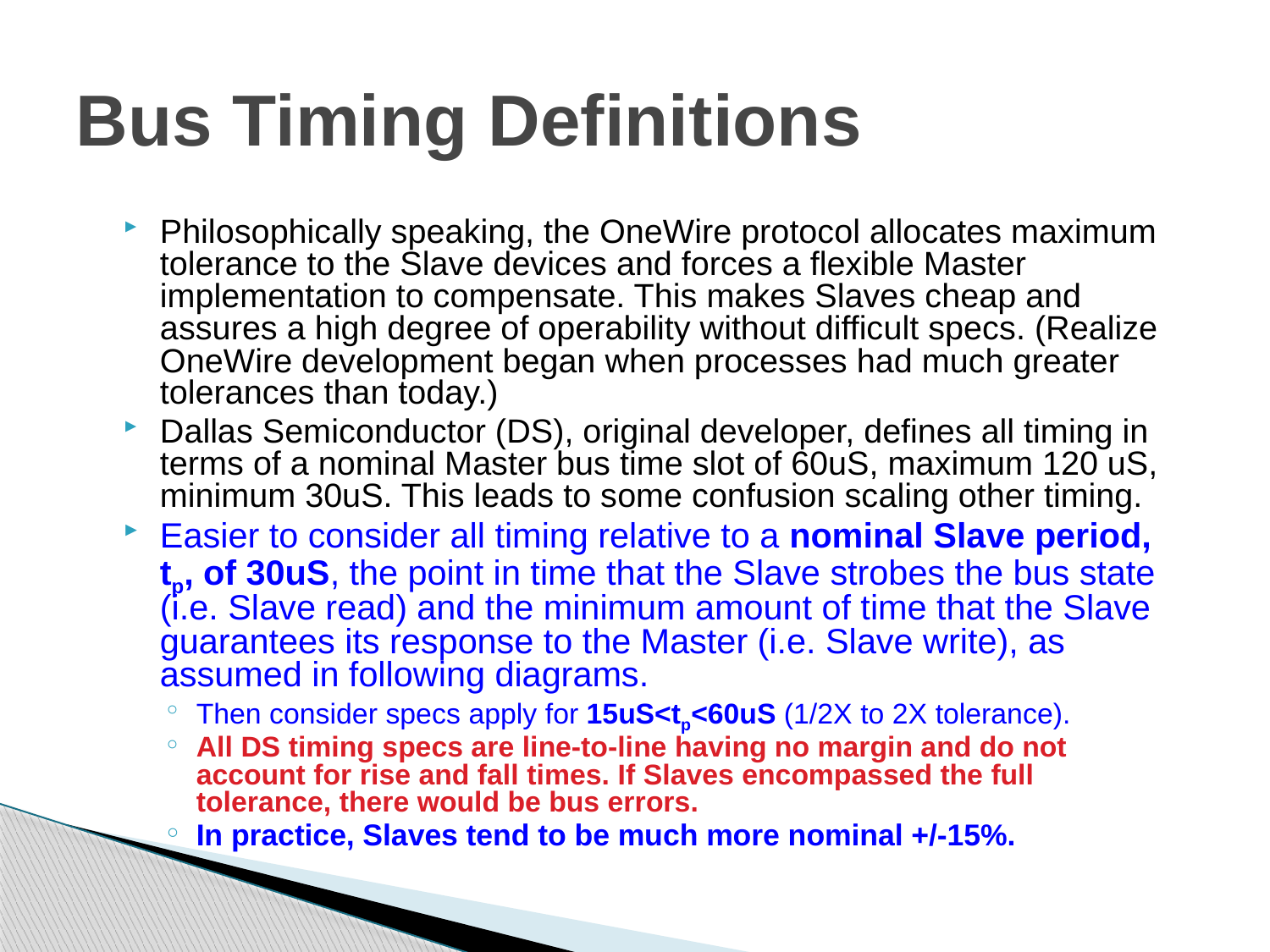

# Bus Timing Definitions
Philosophically speaking, the OneWire protocol allocates maximum tolerance to the Slave devices and forces a flexible Master implementation to compensate. This makes Slaves cheap and assures a high degree of operability without difficult specs. (Realize OneWire development began when processes had much greater tolerances than today.)
Dallas Semiconductor (DS), original developer, defines all timing in terms of a nominal Master bus time slot of 60uS, maximum 120 uS, minimum 30uS. This leads to some confusion scaling other timing.
Easier to consider all timing relative to a nominal Slave period, tp, of 30uS, the point in time that the Slave strobes the bus state (i.e. Slave read) and the minimum amount of time that the Slave guarantees its response to the Master (i.e. Slave write), as assumed in following diagrams.
Then consider specs apply for 15uS<tp<60uS (1/2X to 2X tolerance).
All DS timing specs are line-to-line having no margin and do not account for rise and fall times. If Slaves encompassed the full tolerance, there would be bus errors.
In practice, Slaves tend to be much more nominal +/-15%.